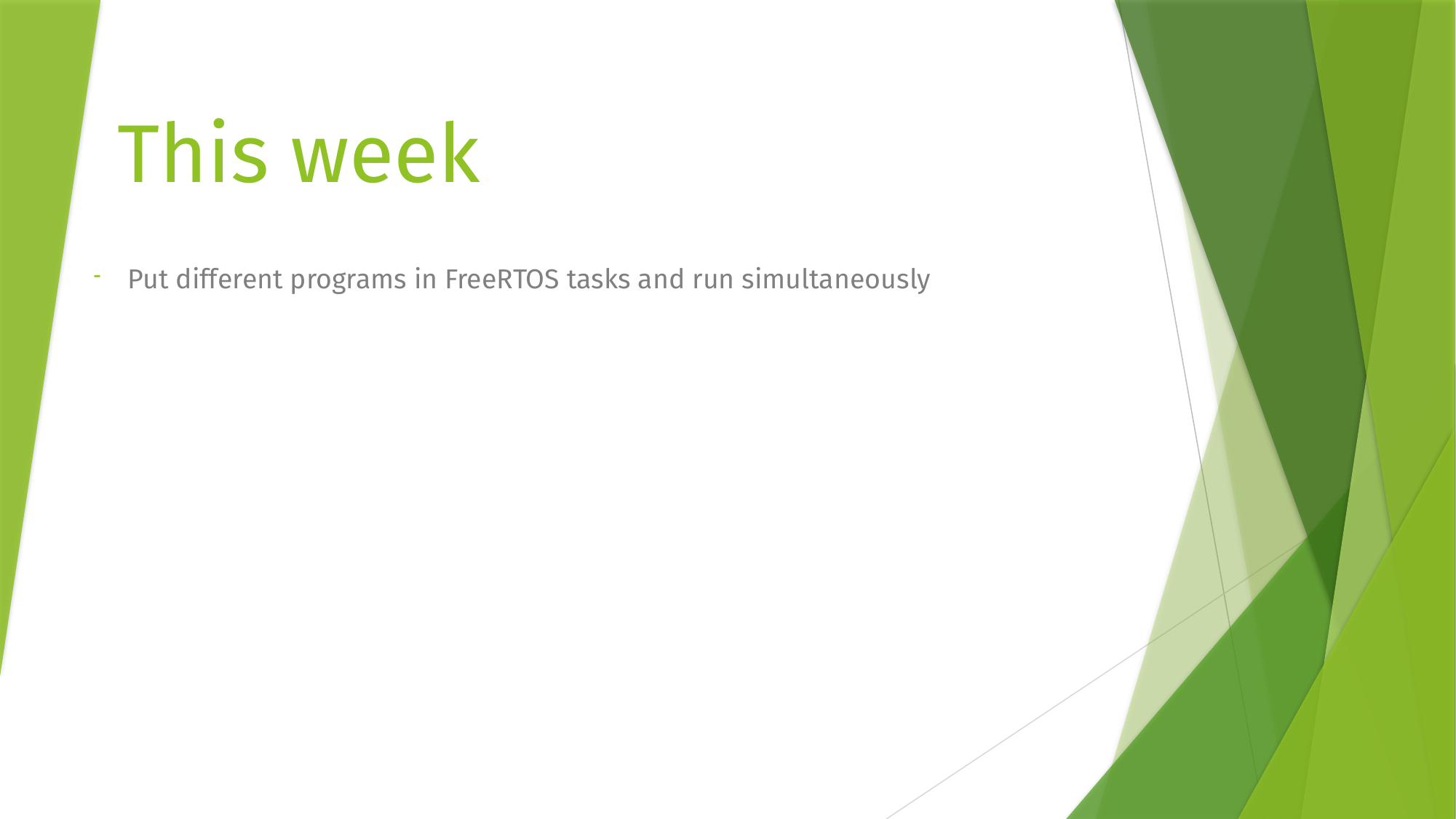

# This week
Put different programs in FreeRTOS tasks and run simultaneously